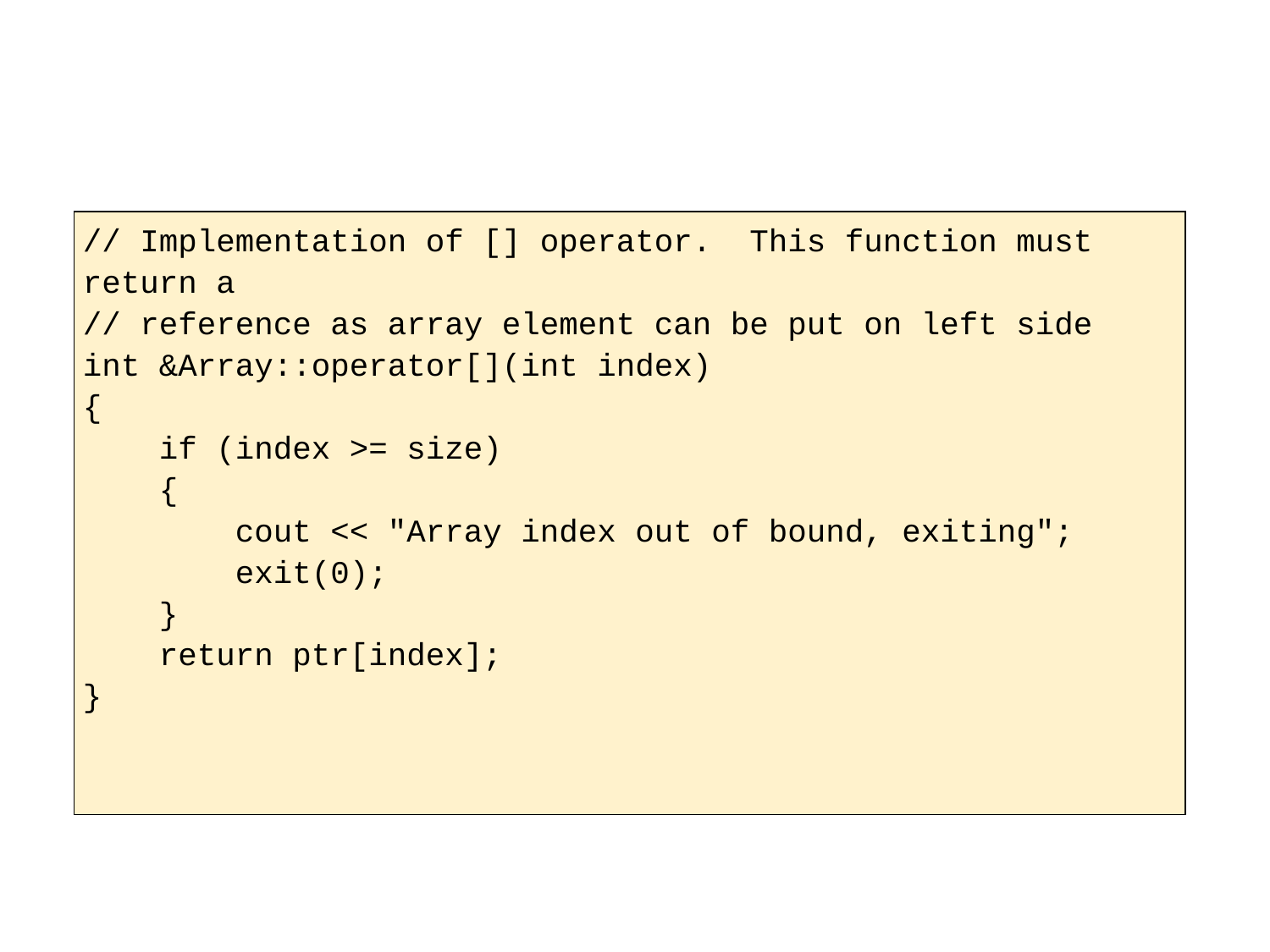

#
| // Implementation of [] operator. This function must return a // reference as array element can be put on left side int &Array::operator[](int index) { if (index >= size) { cout << "Array index out of bound, exiting"; exit(0); } return ptr[index]; } |
| --- |